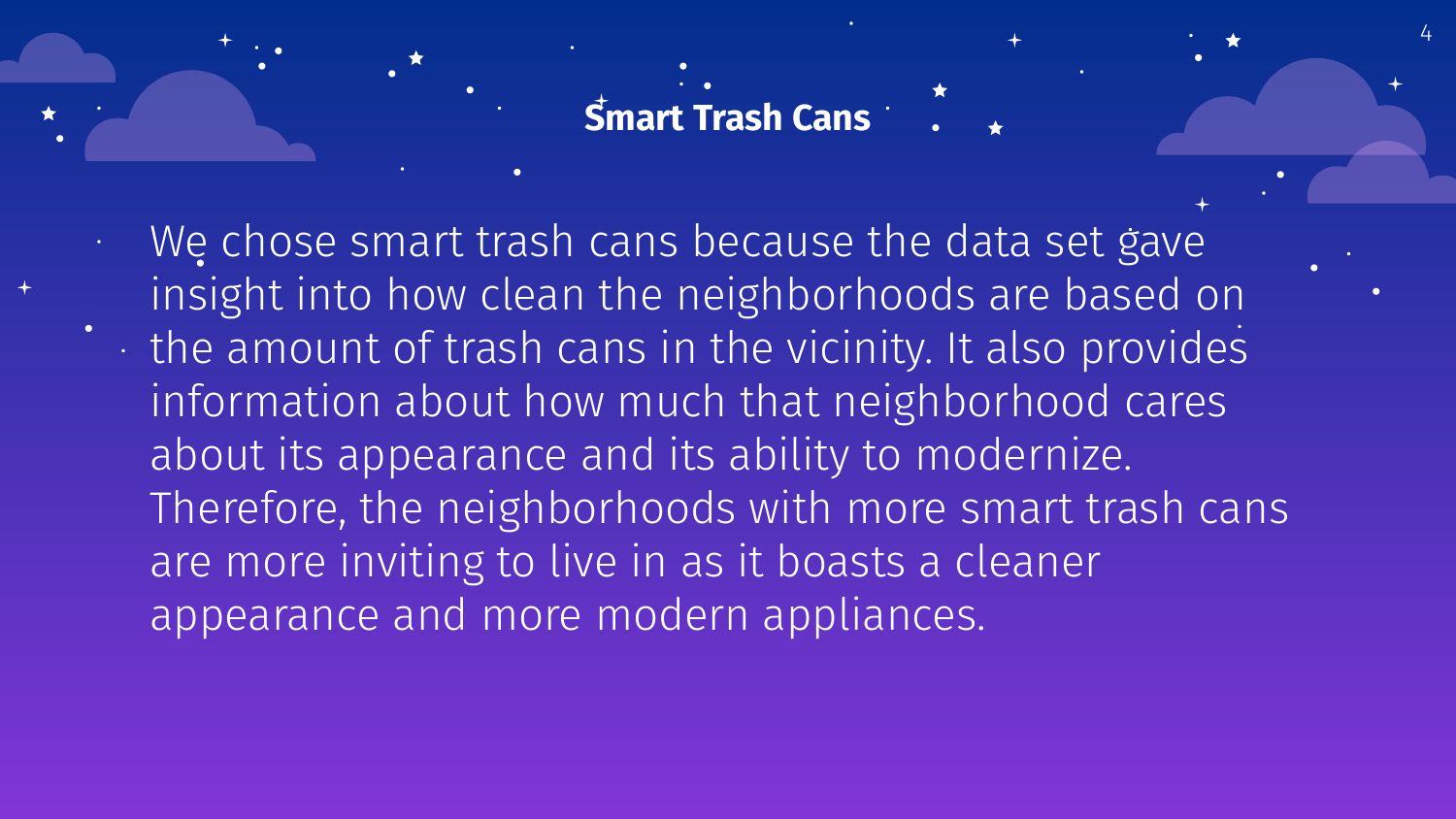

4
Smart Trash Cans
We chose smart trash cans because the data set gave insight into how clean the neighborhoods are based on the amount of trash cans in the vicinity. It also provides information about how much that neighborhood cares about its appearance and its ability to modernize. Therefore, the neighborhoods with more smart trash cans are more inviting to live in as it boasts a cleaner appearance and more modern appliances.